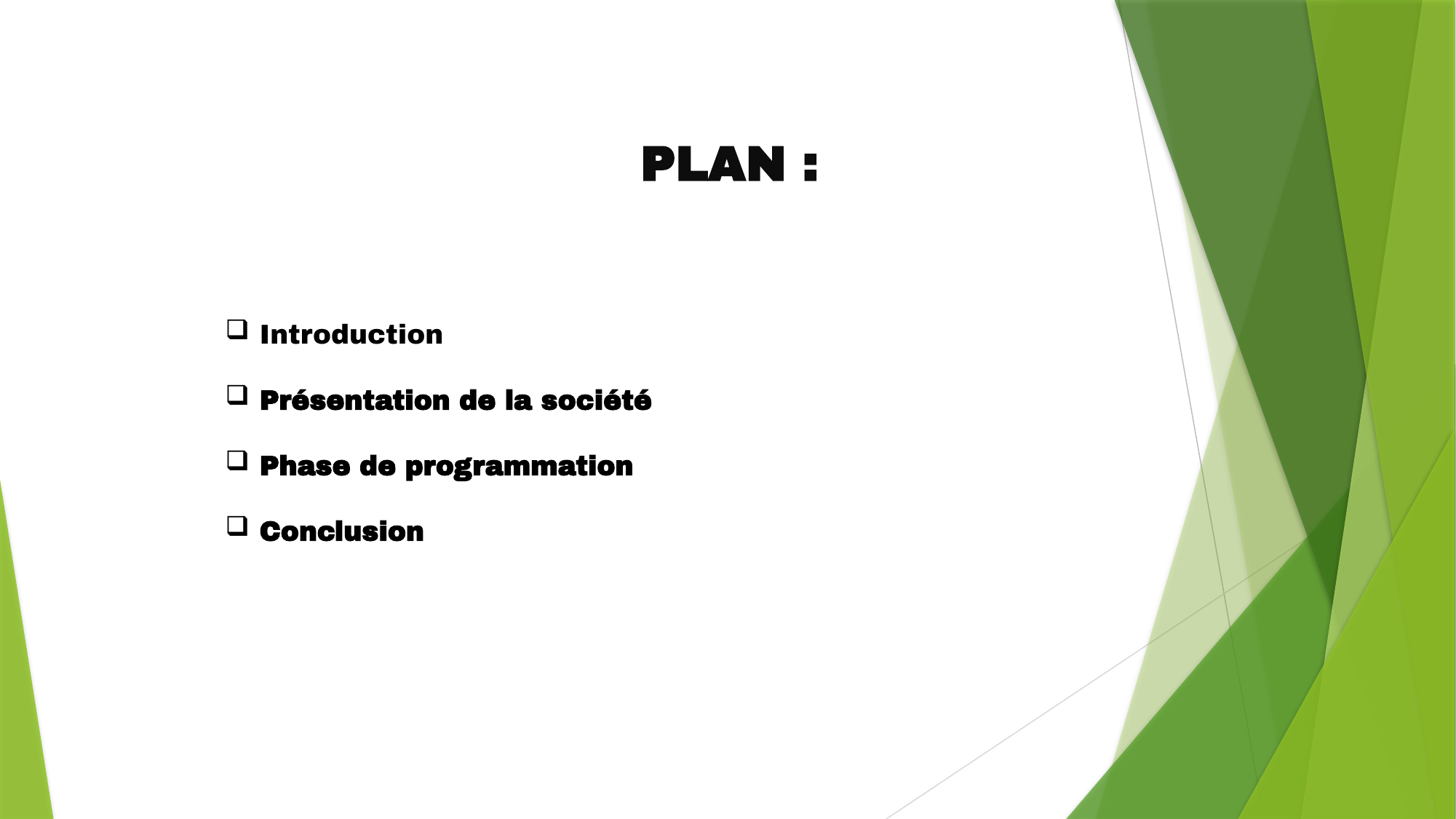

PLAN :
Introduction

Présentation de la société

Phase de programmation

Conclusion